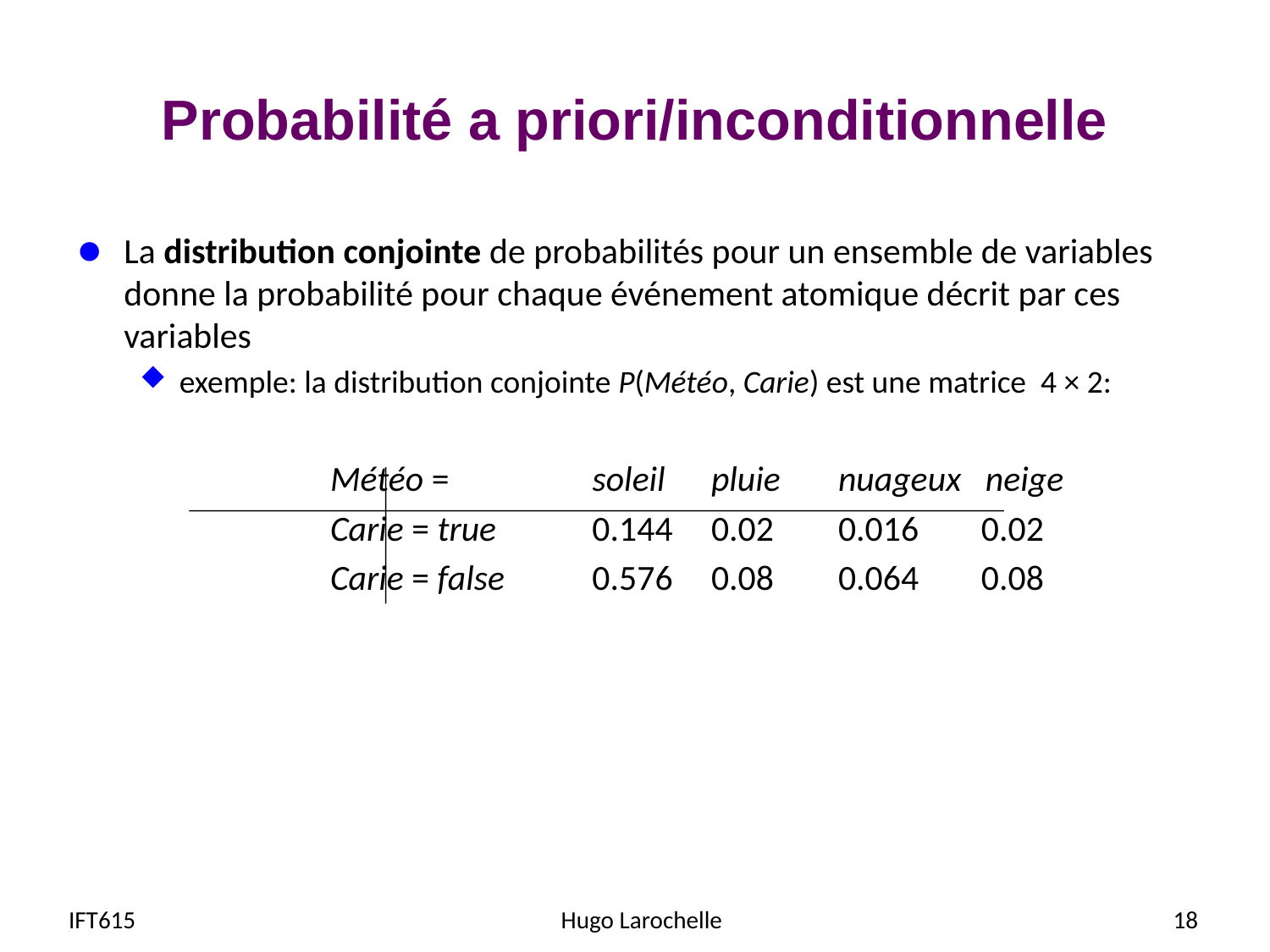

# Probabilité a priori/inconditionnelle
La distribution conjointe de probabilités pour un ensemble de variables donne la probabilité pour chaque événement atomique décrit par ces variables
exemple: la distribution conjointe P(Météo, Carie) est une matrice  4 × 2:

		Météo =		 soleil	pluie	nuageux   neige
		Carie = true 	 0.144	0.02 	0.016 	  0.02
		Carie = false	 0.576	0.08 	0.064 	  0.08

IFT615
Hugo Larochelle
18